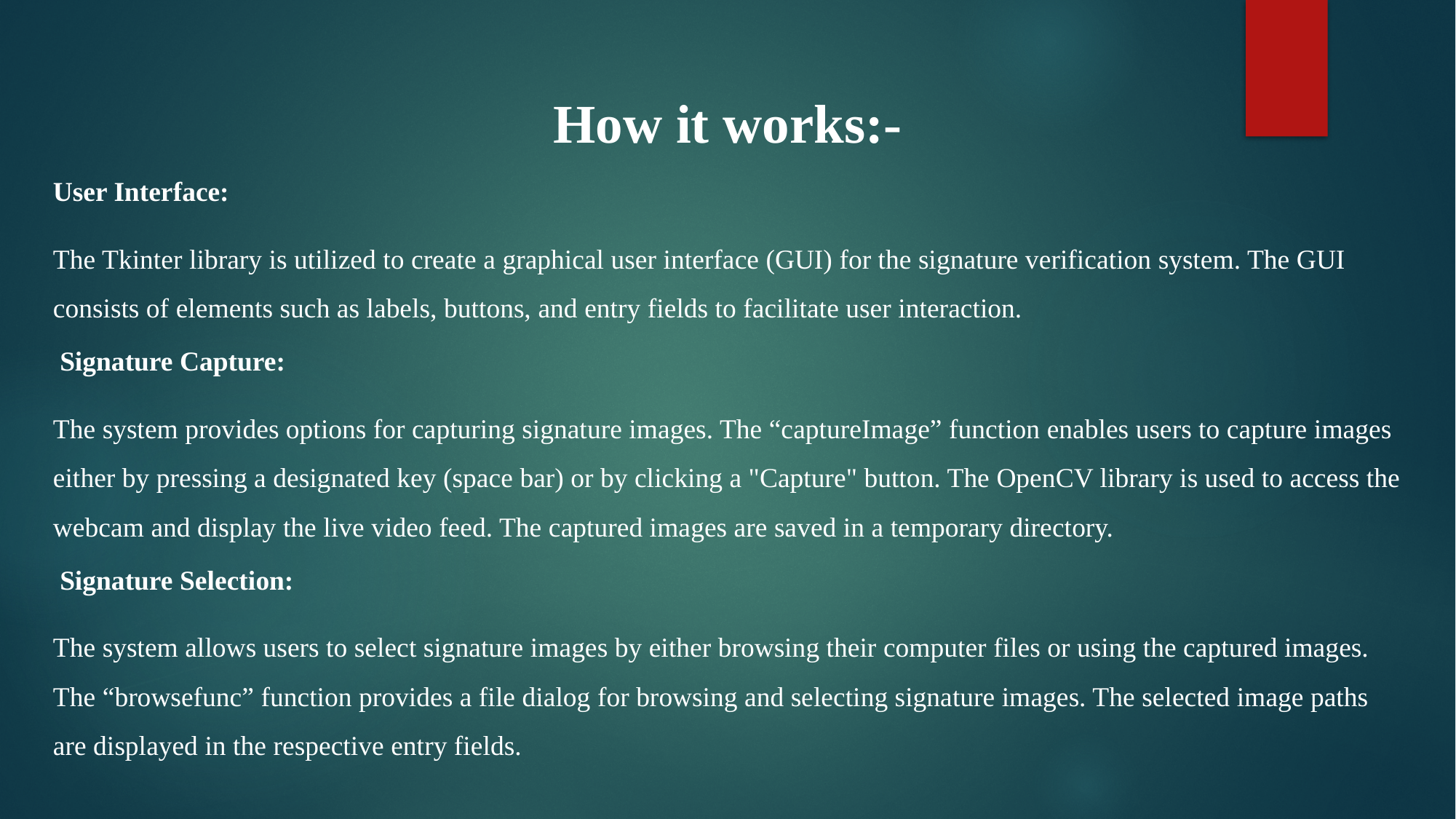

How it works:-
User Interface:
The Tkinter library is utilized to create a graphical user interface (GUI) for the signature verification system. The GUI consists of elements such as labels, buttons, and entry fields to facilitate user interaction.
 Signature Capture:
The system provides options for capturing signature images. The “captureImage” function enables users to capture images either by pressing a designated key (space bar) or by clicking a "Capture" button. The OpenCV library is used to access the webcam and display the live video feed. The captured images are saved in a temporary directory.
 Signature Selection:
The system allows users to select signature images by either browsing their computer files or using the captured images. The “browsefunc” function provides a file dialog for browsing and selecting signature images. The selected image paths are displayed in the respective entry fields.